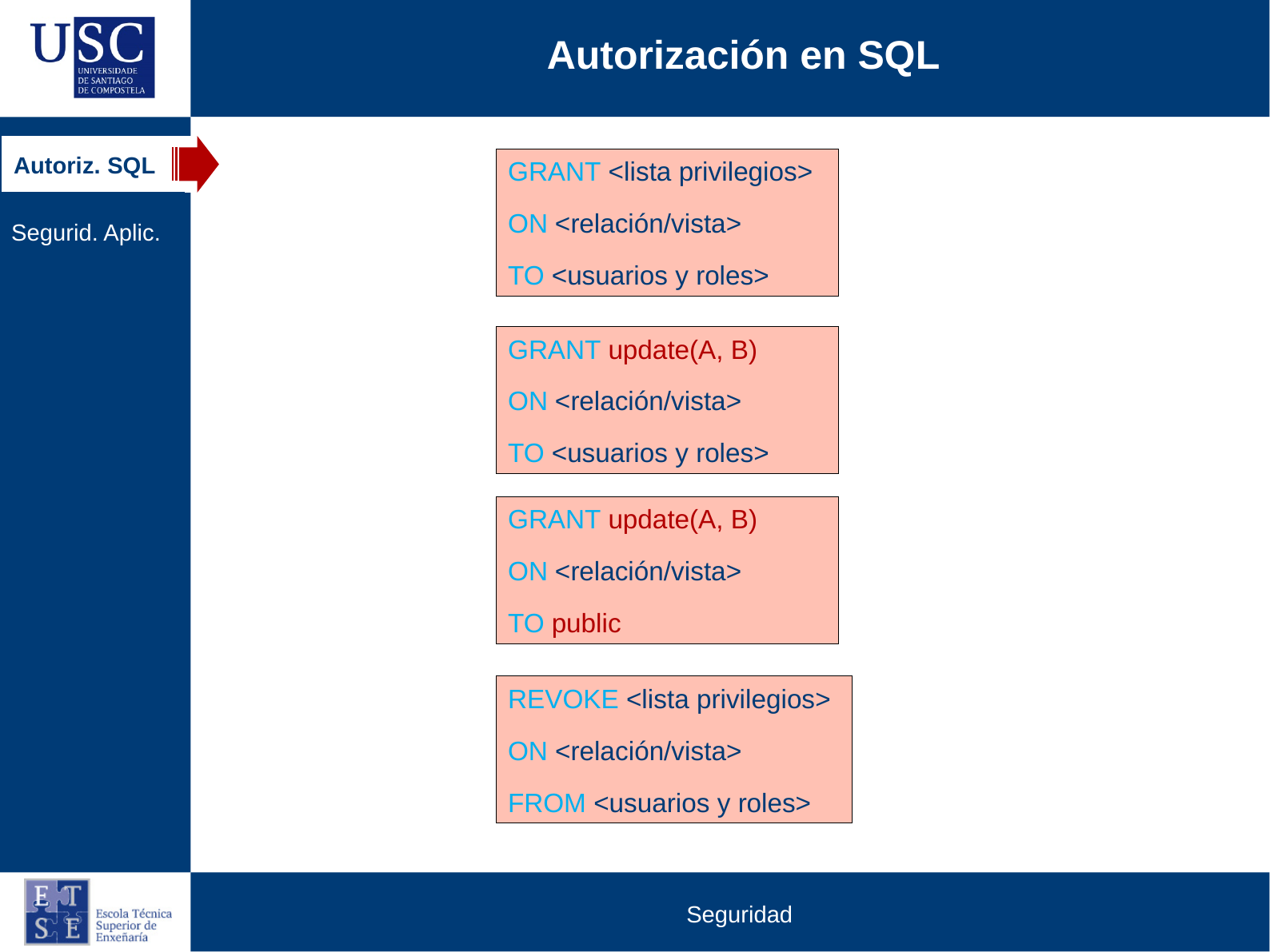

Autorización en SQL
Autoriz. SQL

GRANT <lista privilegios>
ON <relación/vista>
TO <usuarios y roles>
Segurid. Aplic.
GRANT update(A, B)
ON <relación/vista>
TO <usuarios y roles>
GRANT update(A, B)
ON <relación/vista>
TO public
REVOKE <lista privilegios>
ON <relación/vista>
FROM <usuarios y roles>